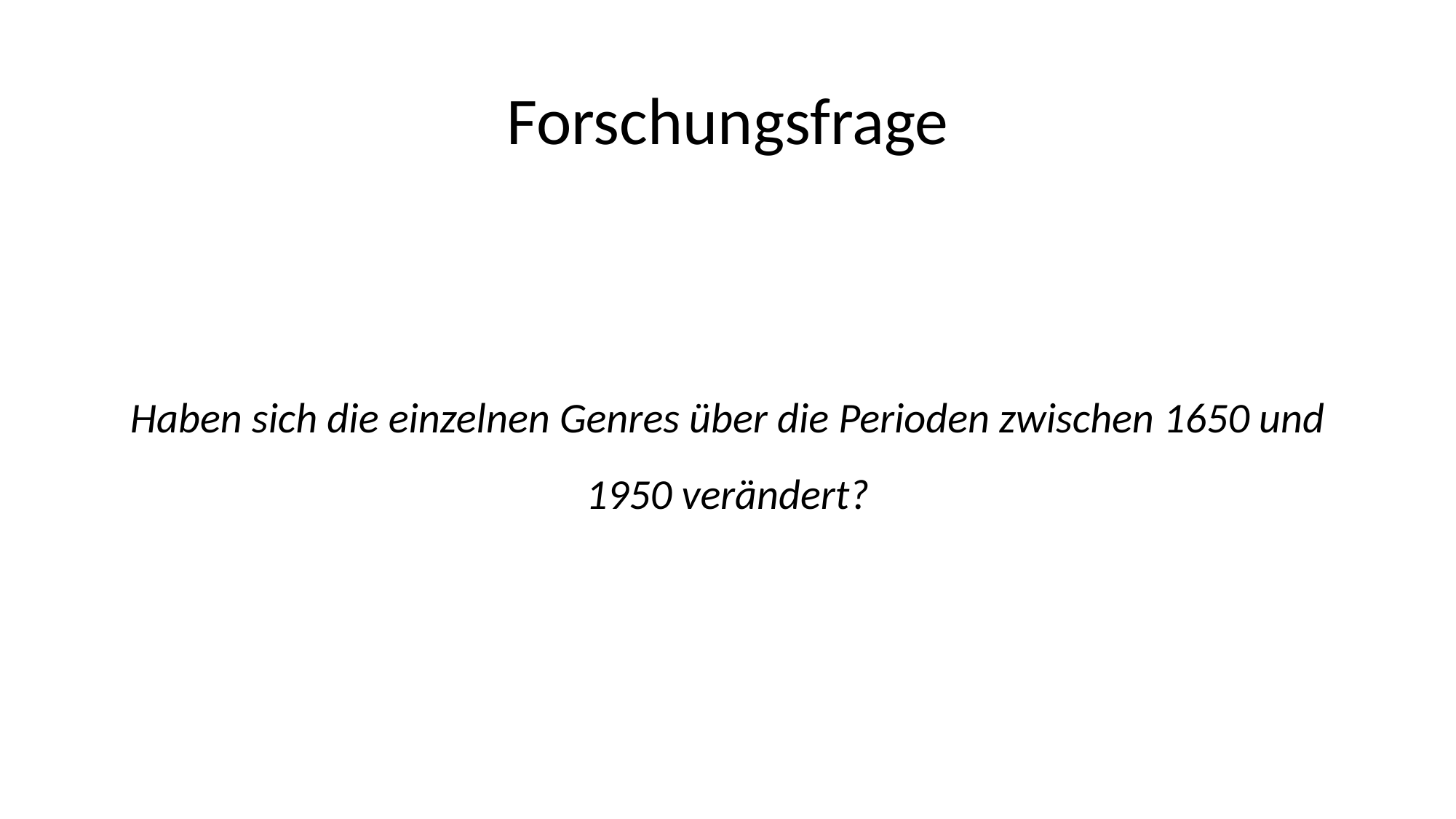

# Forschungsfrage
Haben sich die einzelnen Genres über die Perioden zwischen 1650 und 1950 verändert?